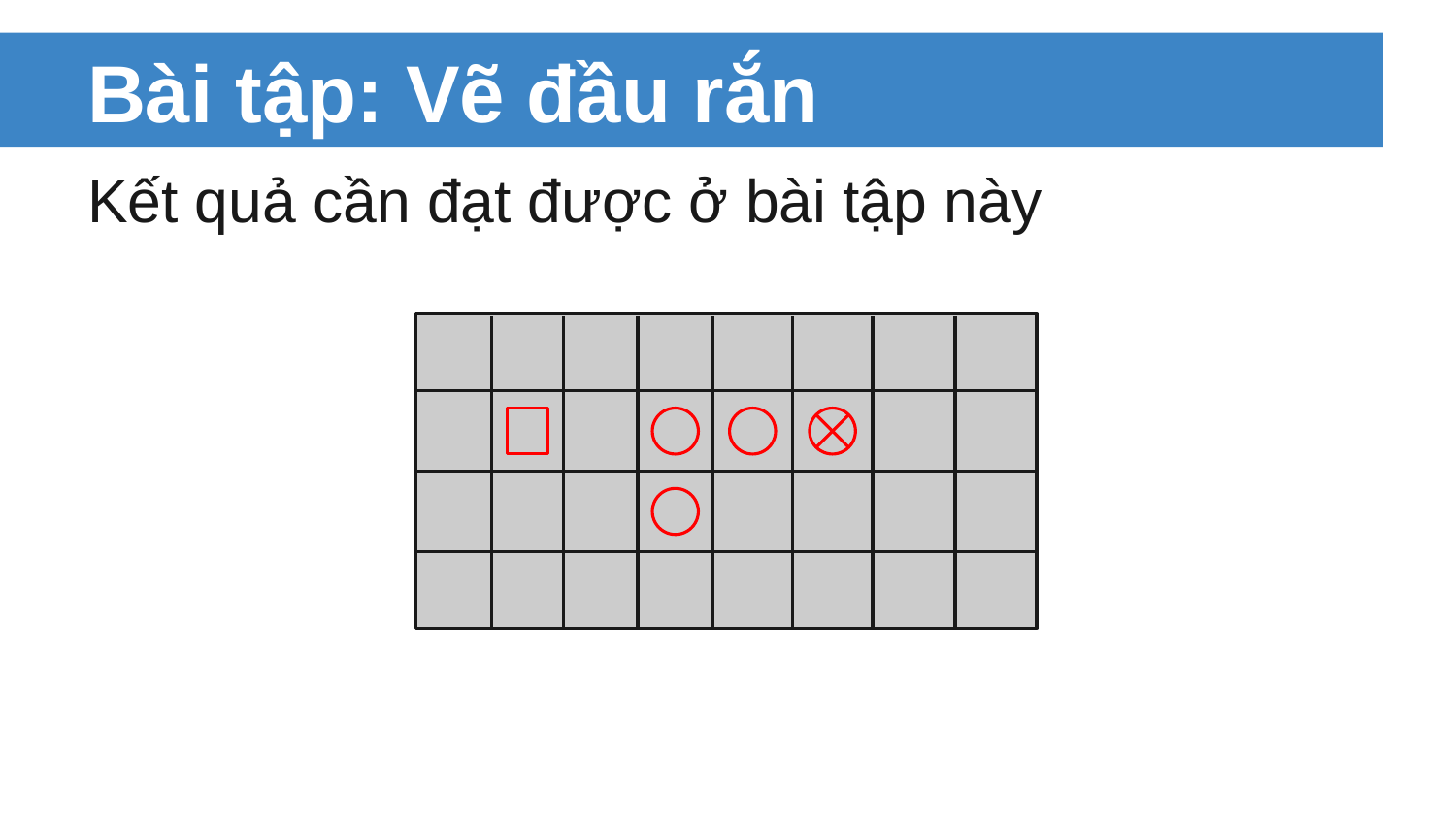

# Bài tập: Vẽ đầu rắn
Kết quả cần đạt được ở bài tập này